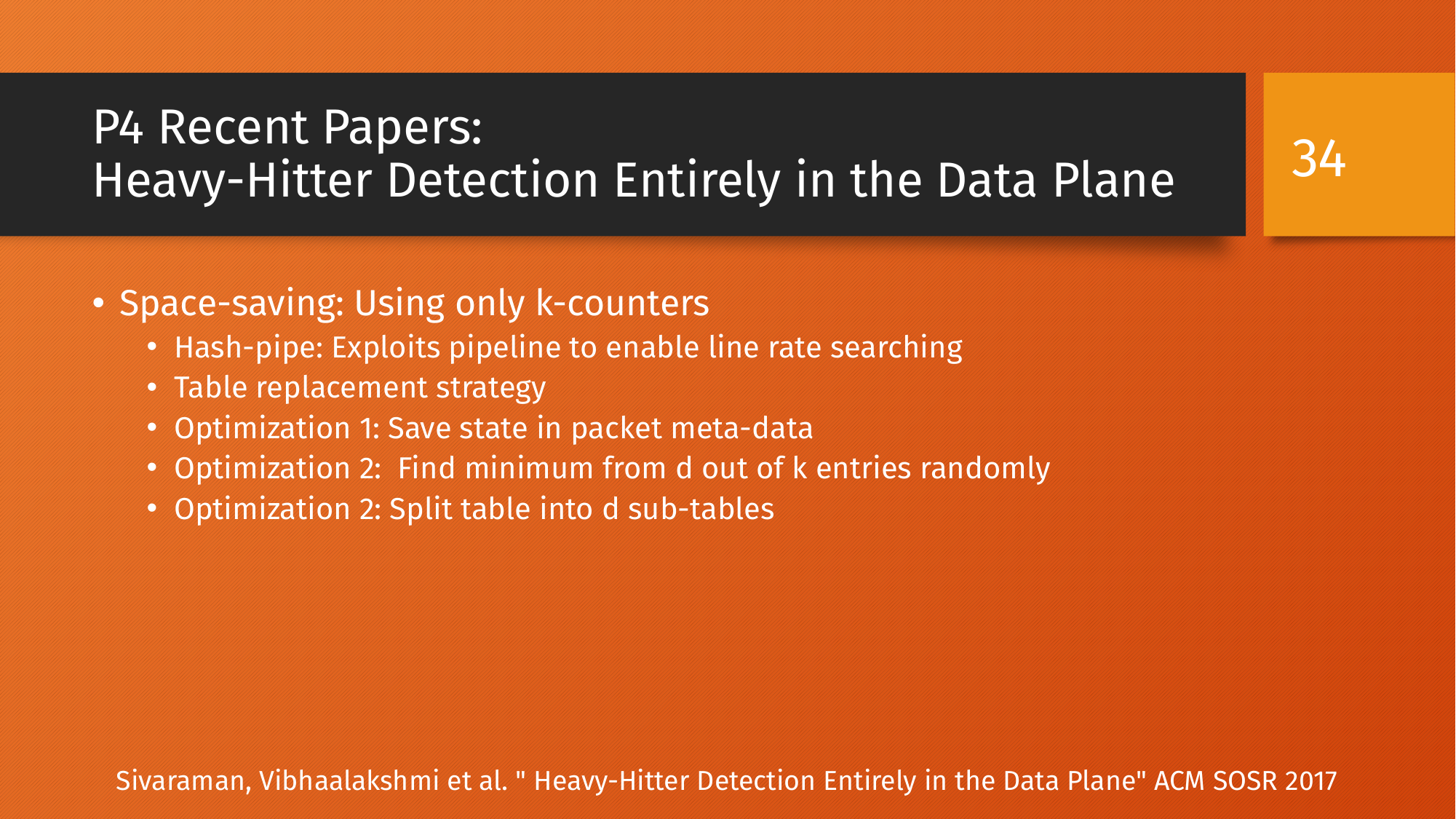

34
# P4 Recent Papers: Heavy-Hitter Detection Entirely in the Data Plane
Space-saving: Using only k-counters
Hash-pipe: Exploits pipeline to enable line rate searching
Table replacement strategy
Optimization 1: Save state in packet meta-data
Optimization 2:  Find minimum from d out of k entries randomly
Optimization 2: Split table into d sub-tables
Sivaraman, Vibhaalakshmi et al. " Heavy-Hitter Detection Entirely in the Data Plane" ACM SOSR 2017